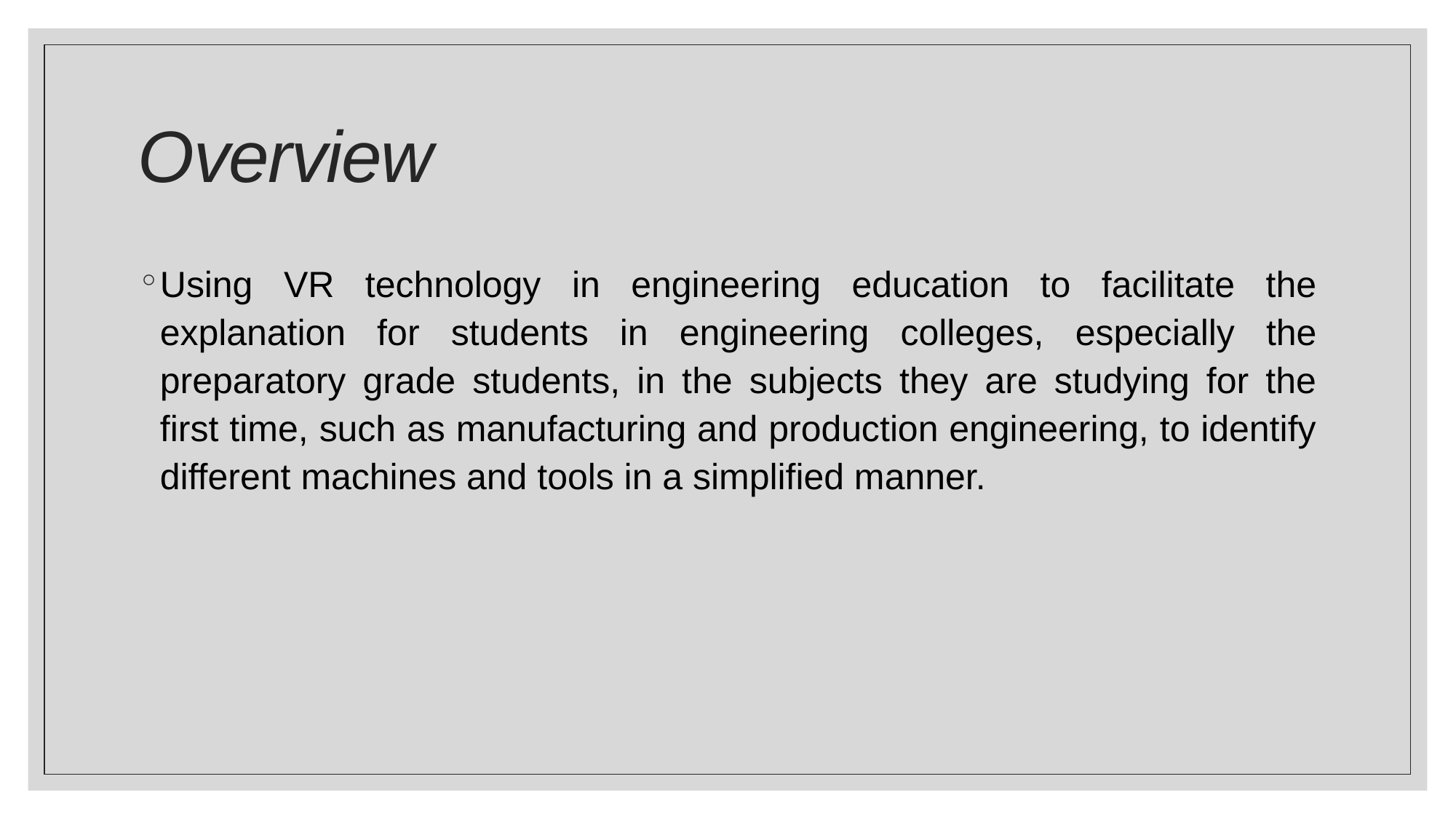

# Overview
Using VR technology in engineering education to facilitate the explanation for students in engineering colleges, especially the preparatory grade students, in the subjects they are studying for the first time, such as manufacturing and production engineering, to identify different machines and tools in a simplified manner.